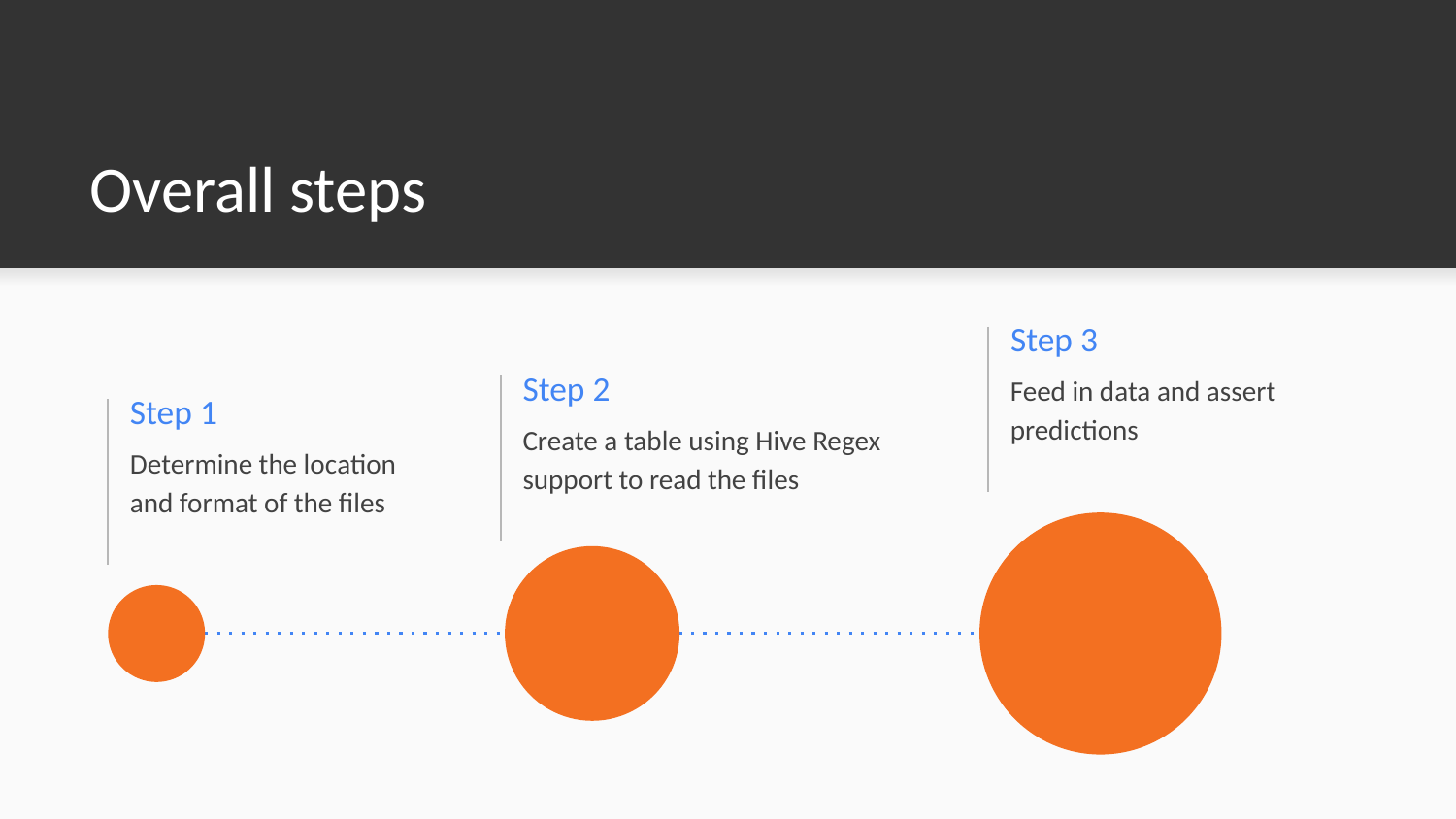

# Overall steps
Step 3
Feed in data and assert predictions
Step 2
Step 1
Create a table using Hive Regex support to read the files
Determine the location and format of the files